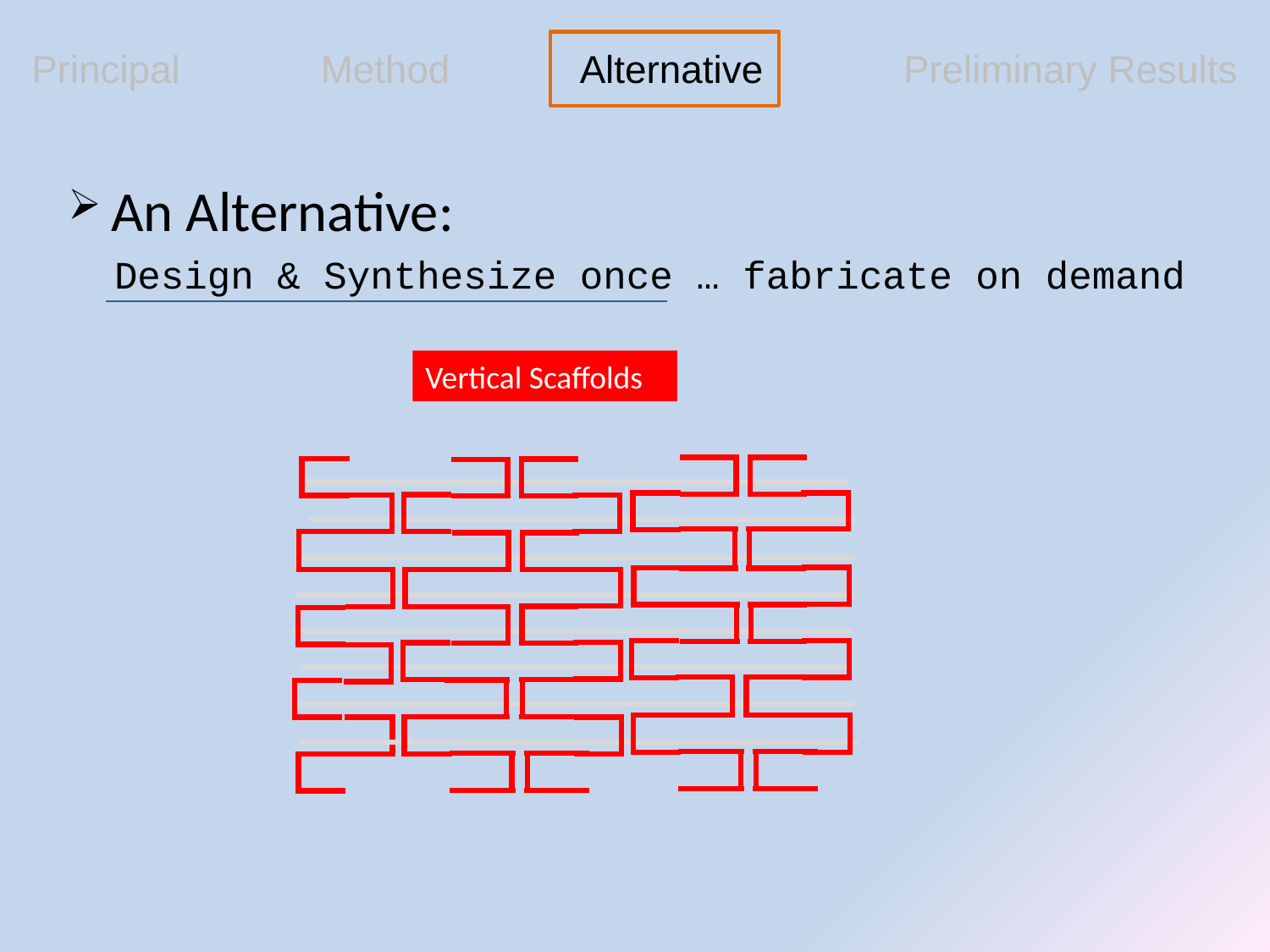

Principal             Method            Alternative             Preliminary Results
 An Alternative:
Design & Synthesize once … fabricate on demand
Vertical Scaffolds